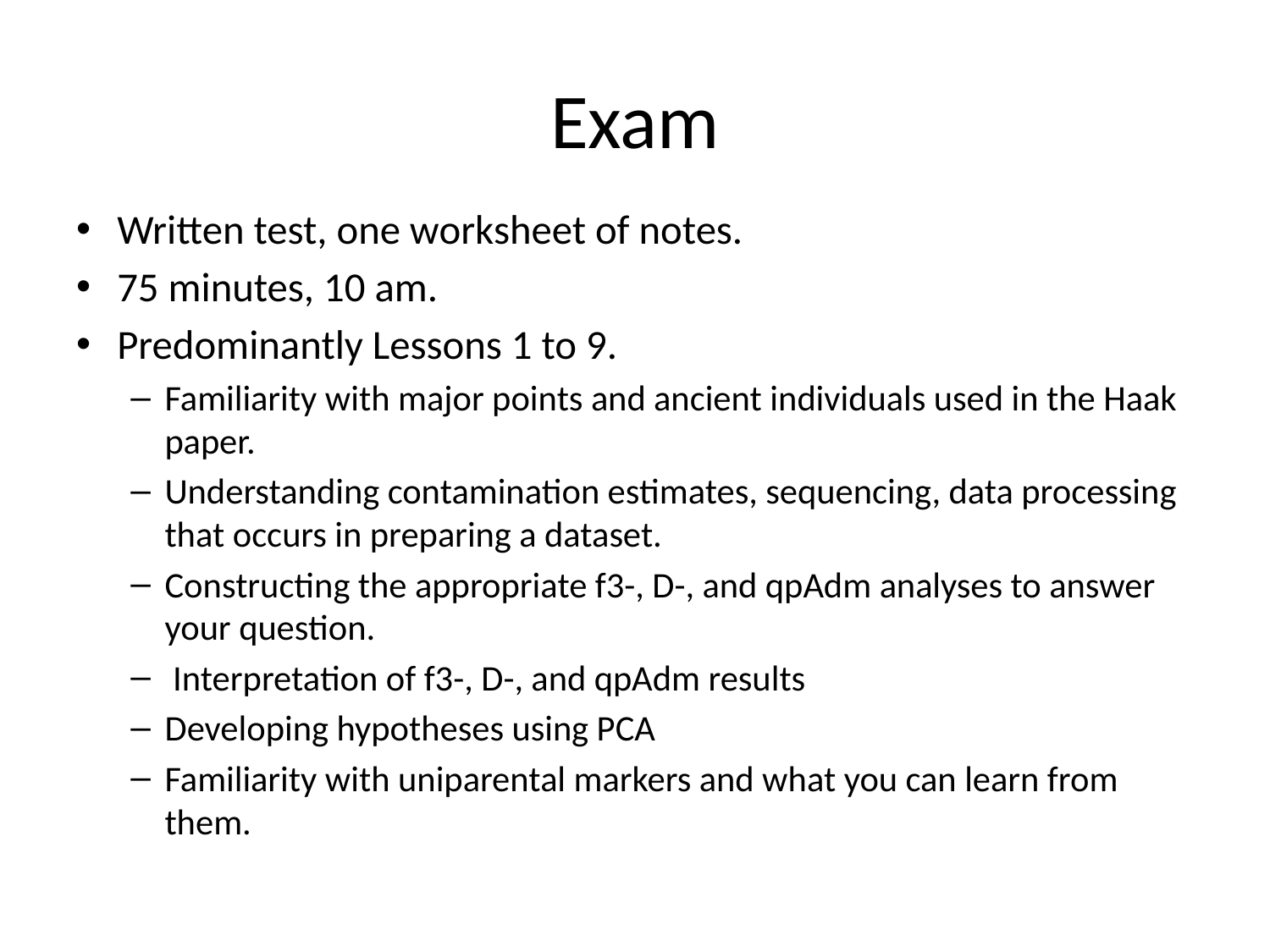

# Exam
Written test, one worksheet of notes.
75 minutes, 10 am.
Predominantly Lessons 1 to 9.
Familiarity with major points and ancient individuals used in the Haak paper.
Understanding contamination estimates, sequencing, data processing that occurs in preparing a dataset.
Constructing the appropriate f3-, D-, and qpAdm analyses to answer your question.
 Interpretation of f3-, D-, and qpAdm results
Developing hypotheses using PCA
Familiarity with uniparental markers and what you can learn from them.